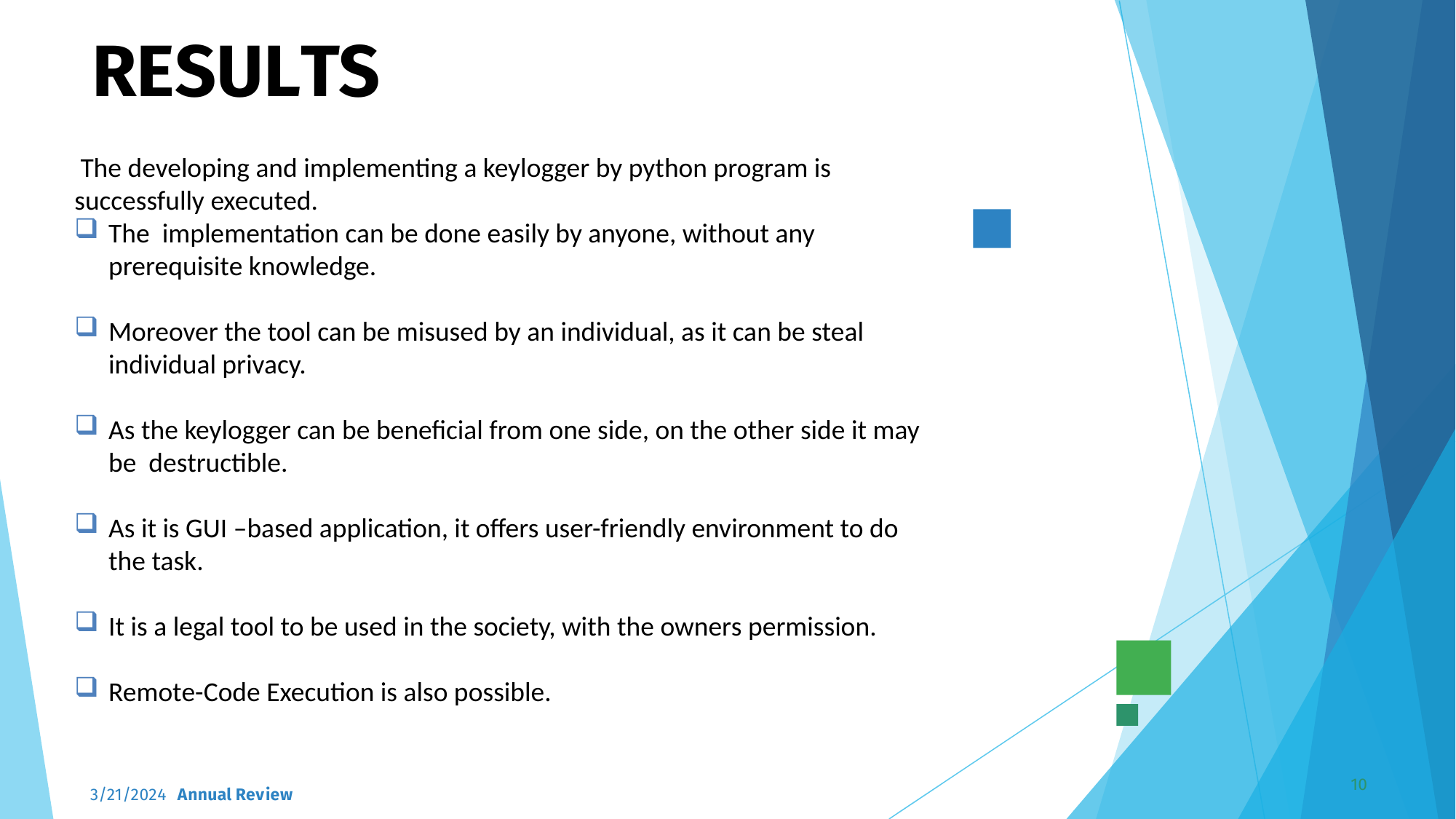

# RESULTS
 The developing and implementing a keylogger by python program is successfully executed.
The  implementation can be done easily by anyone, without any prerequisite knowledge.

Moreover the tool can be misused by an individual, as it can be steal individual privacy.

As the keylogger can be beneficial from one side, on the other side it may be  destructible.

As it is GUI –based application, it offers user-friendly environment to do the task.

It is a legal tool to be used in the society, with the owners permission.

Remote-Code Execution is also possible.

10
3/21/2024  Annual Review